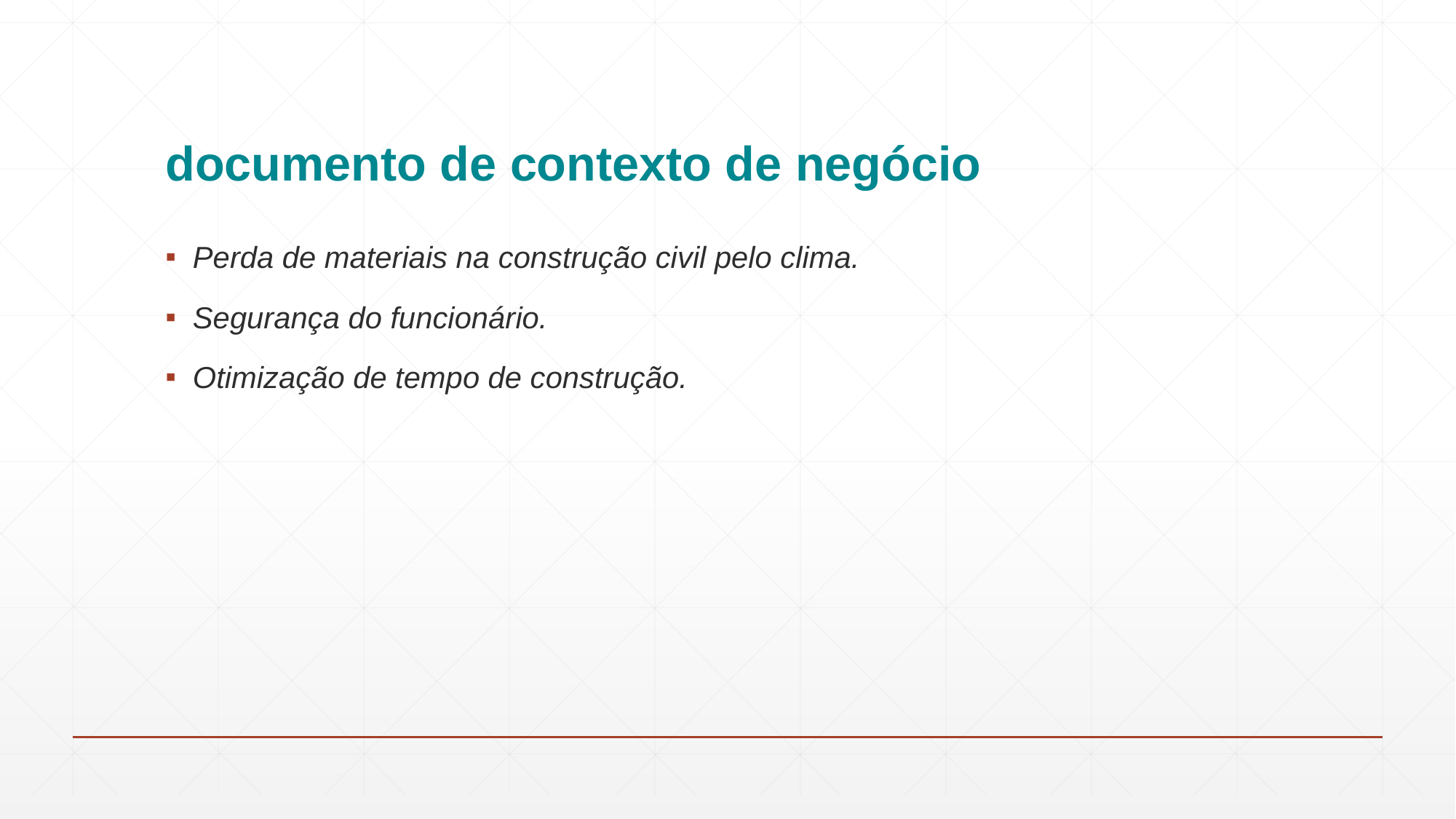

# documento de contexto de negócio
Perda de materiais na construção civil pelo clima.
Segurança do funcionário.
Otimização de tempo de construção.